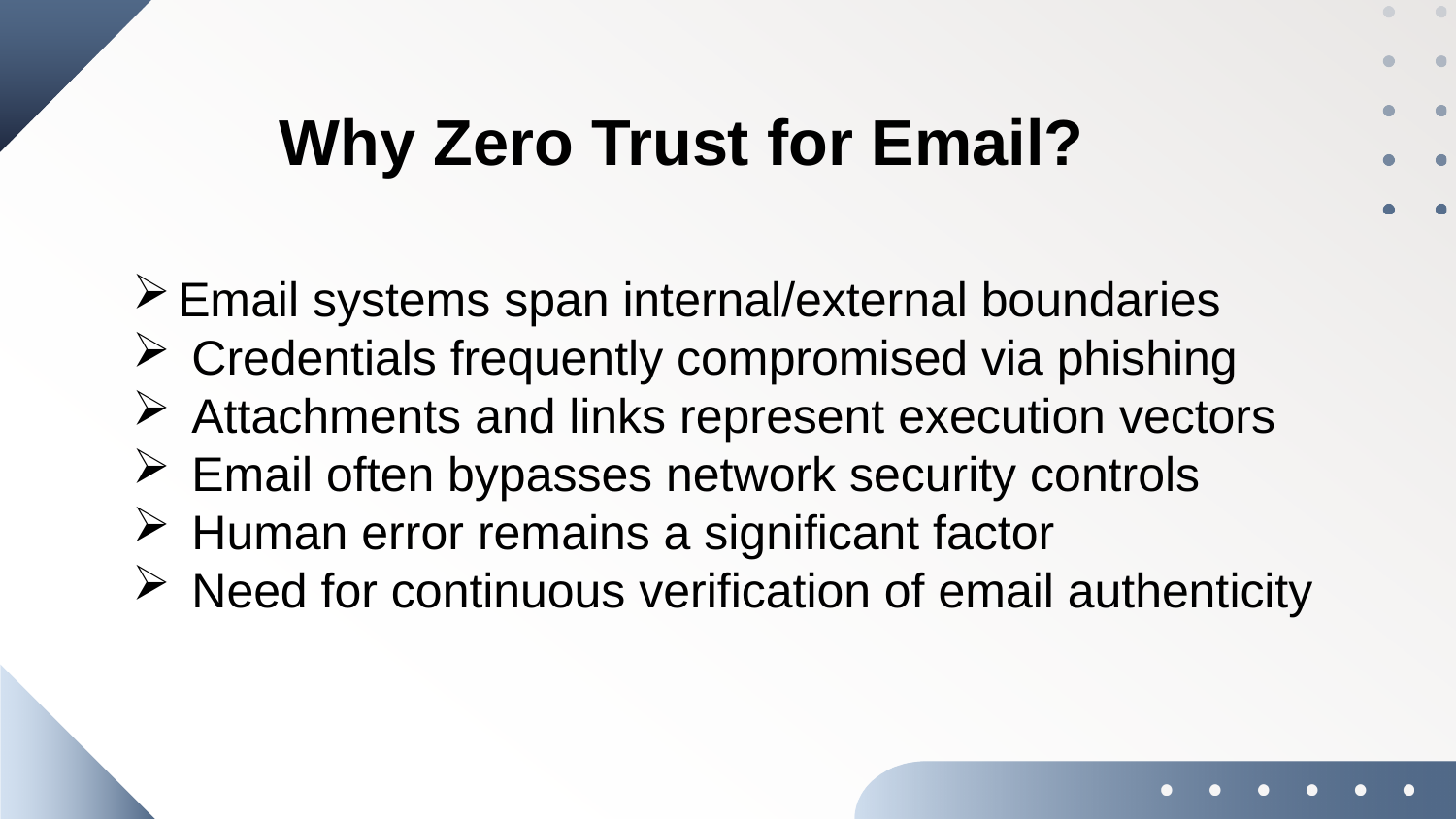

Why Zero Trust for Email?
Email systems span internal/external boundaries
 Credentials frequently compromised via phishing
 Attachments and links represent execution vectors
 Email often bypasses network security controls
 Human error remains a significant factor
 Need for continuous verification of email authenticity